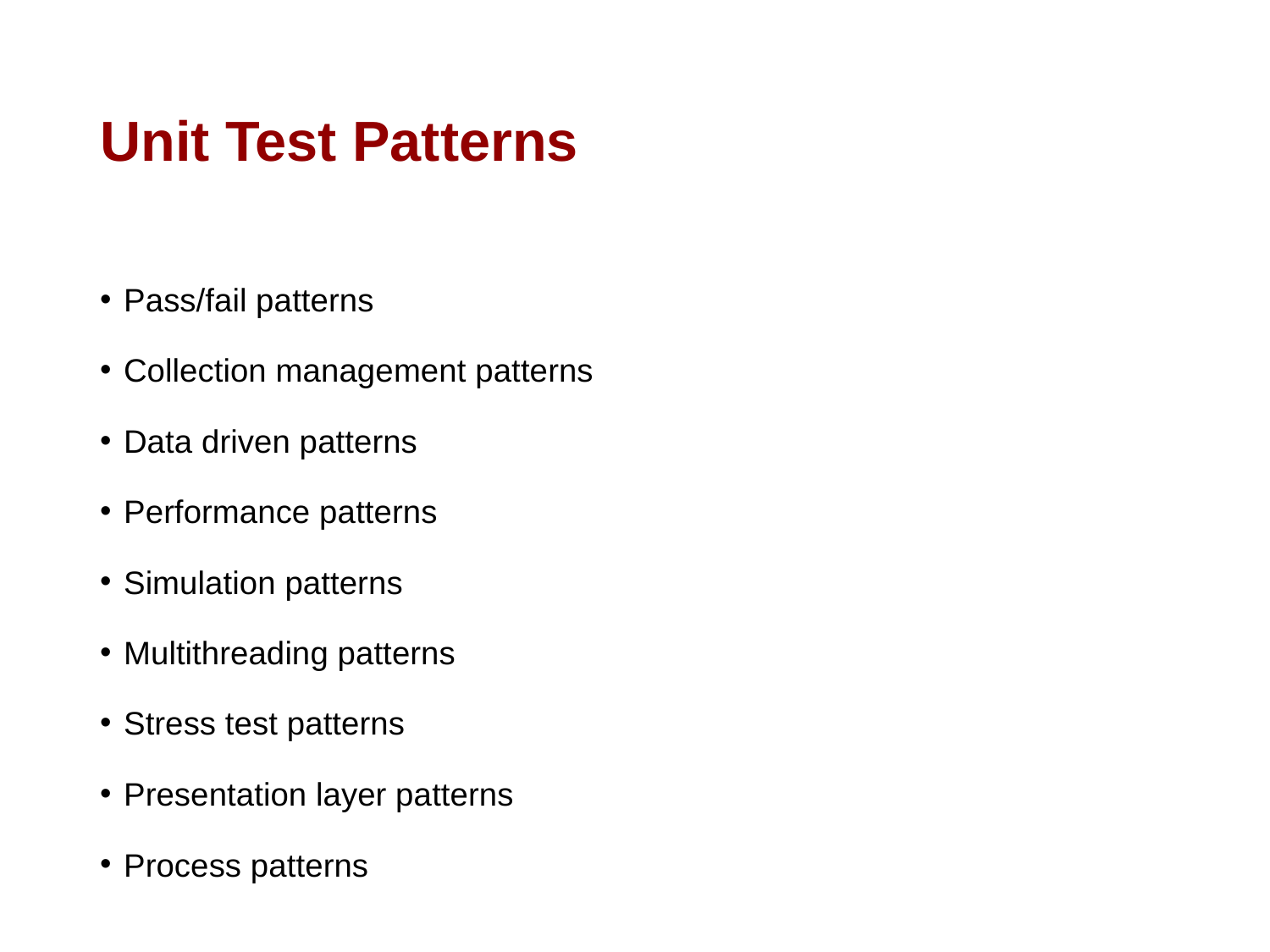

# Unit Test Patterns
Pass/fail patterns
Collection management patterns
Data driven patterns
Performance patterns
Simulation patterns
Multithreading patterns
Stress test patterns
Presentation layer patterns
Process patterns